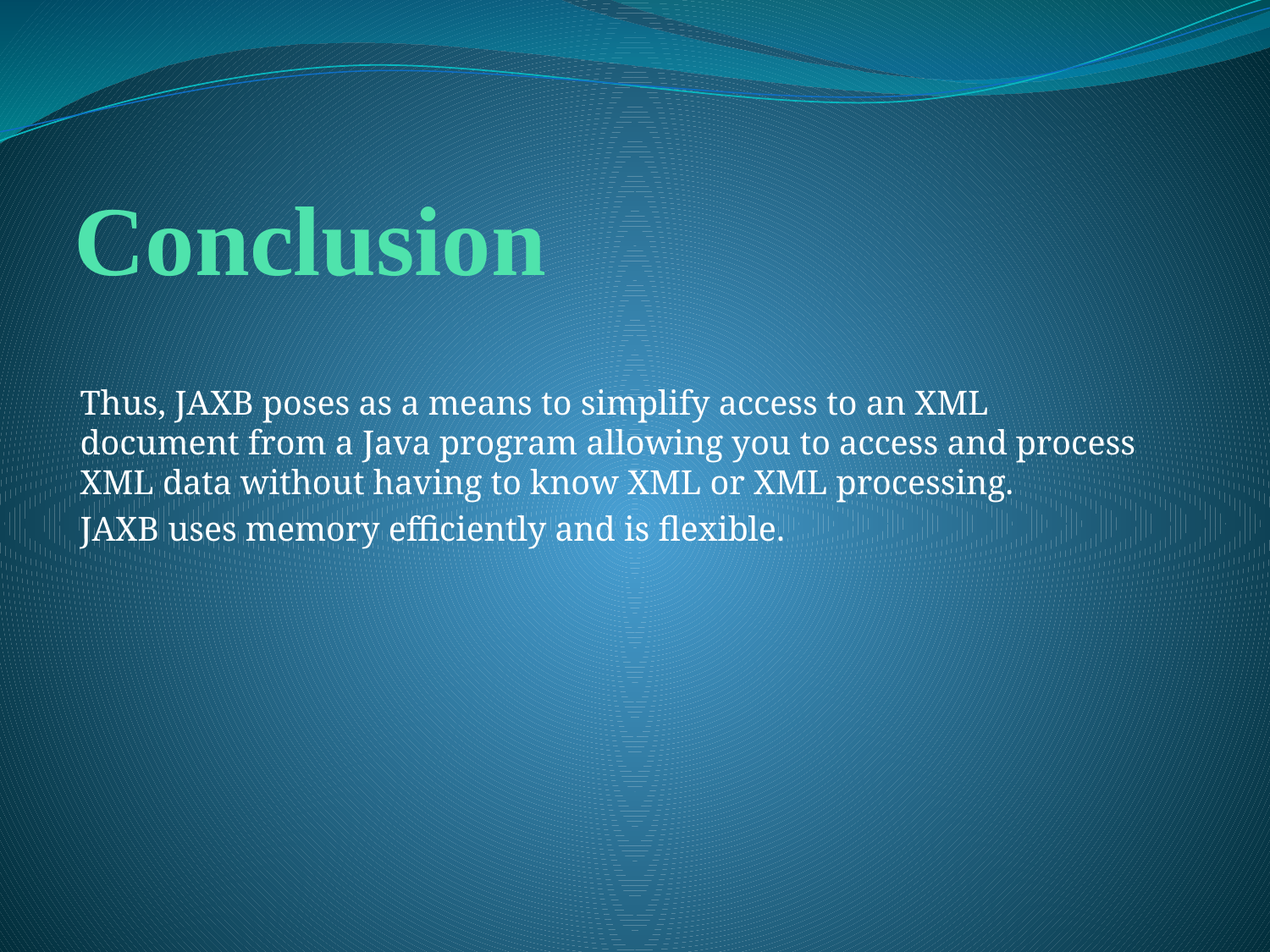

# Conclusion
Thus, JAXB poses as a means to simplify access to an XML document from a Java program allowing you to access and process XML data without having to know XML or XML processing.
JAXB uses memory efficiently and is flexible.